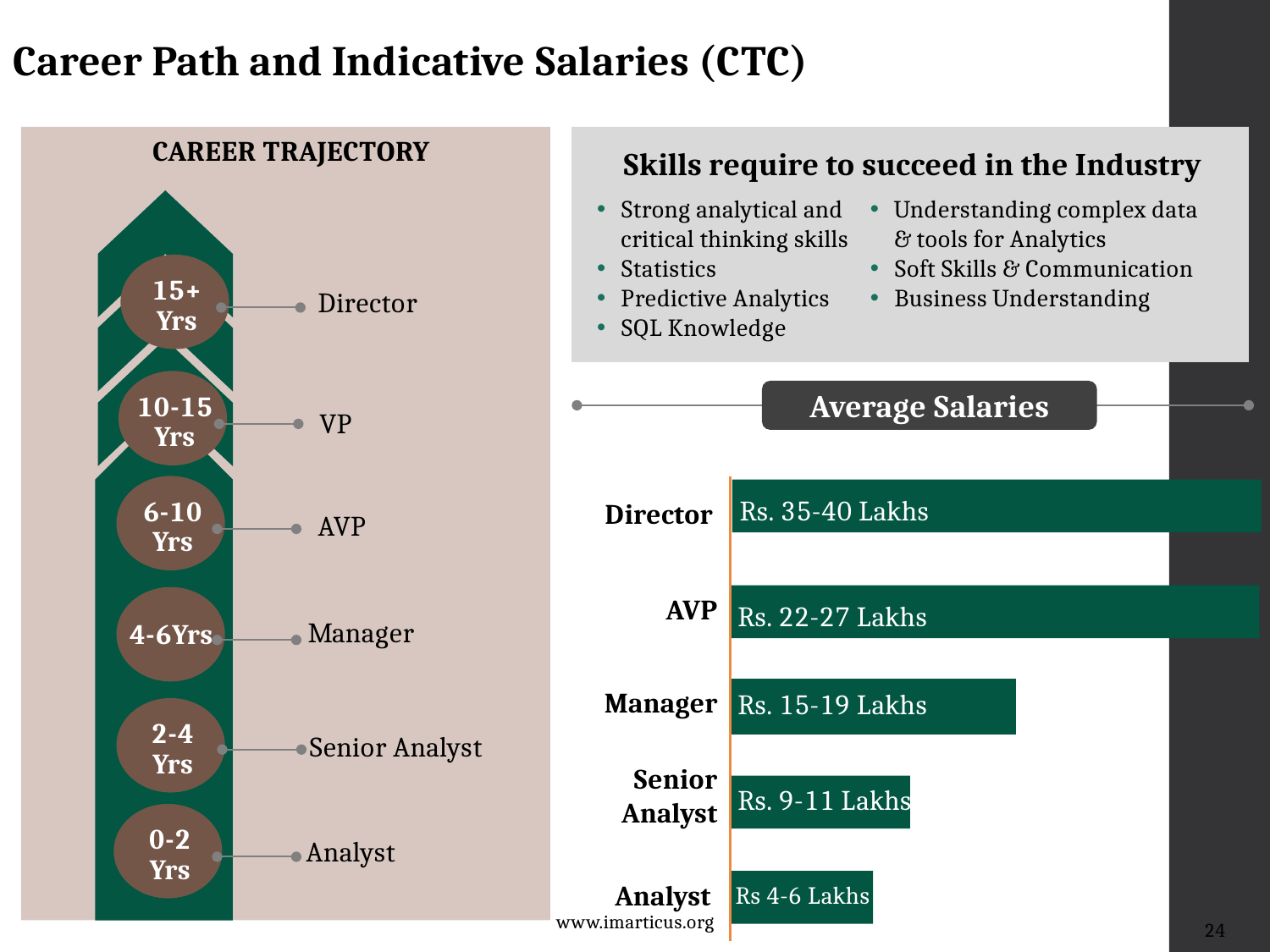

Career Path and Indicative Salaries (CTC)

CAREER TRAJECTORY

Skills require to succeed in the Industry

Strong analytical and critical thinking skills
Statistics
Predictive Analytics
SQL Knowledge

Understanding complex data & tools for Analytics
Soft Skills & Communication
Business Understanding

15+ Yrs

Director

10-15 Yrs
Average Salaries
VP

6-10 Yrs

Rs. 35-40 Lakhs
Director
AVP
AVP

4-6Yrs
Rs. 22-27 Lakhs

Manager
Manager

Rs. 15-19 Lakhs

2-4 Yrs
Senior Analyst
Senior Analyst
Rs. 9-11 Lakhs

0-2 Yrs
Analyst

Analyst

Rs 4-6 Lakhs
www.imarticus.org
24